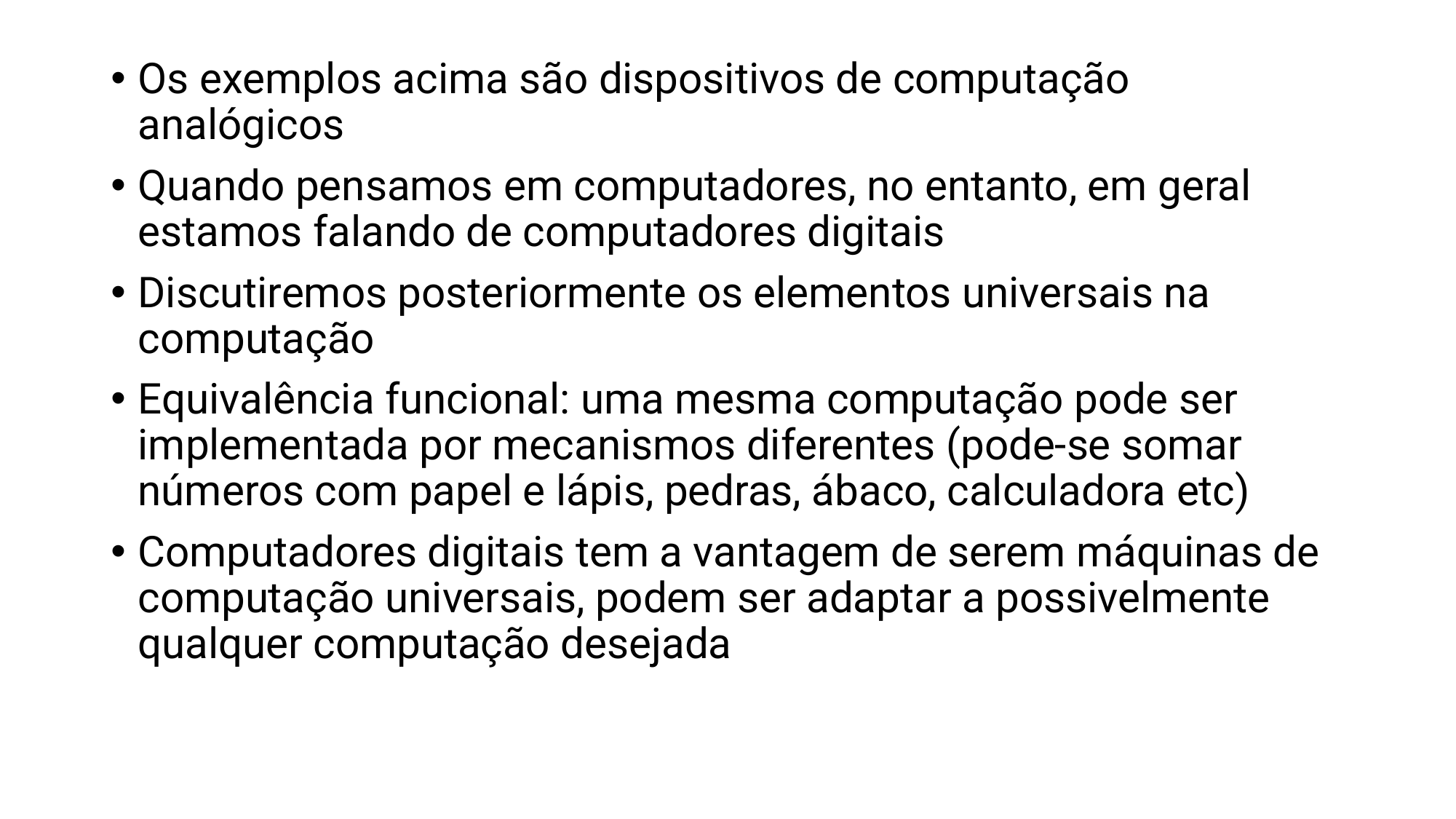

Os exemplos acima são dispositivos de computação analógicos
Quando pensamos em computadores, no entanto, em geral estamos falando de computadores digitais
Discutiremos posteriormente os elementos universais na computação
Equivalência funcional: uma mesma computação pode ser implementada por mecanismos diferentes (pode-se somar números com papel e lápis, pedras, ábaco, calculadora etc)
Computadores digitais tem a vantagem de serem máquinas de computação universais, podem ser adaptar a possivelmente qualquer computação desejada